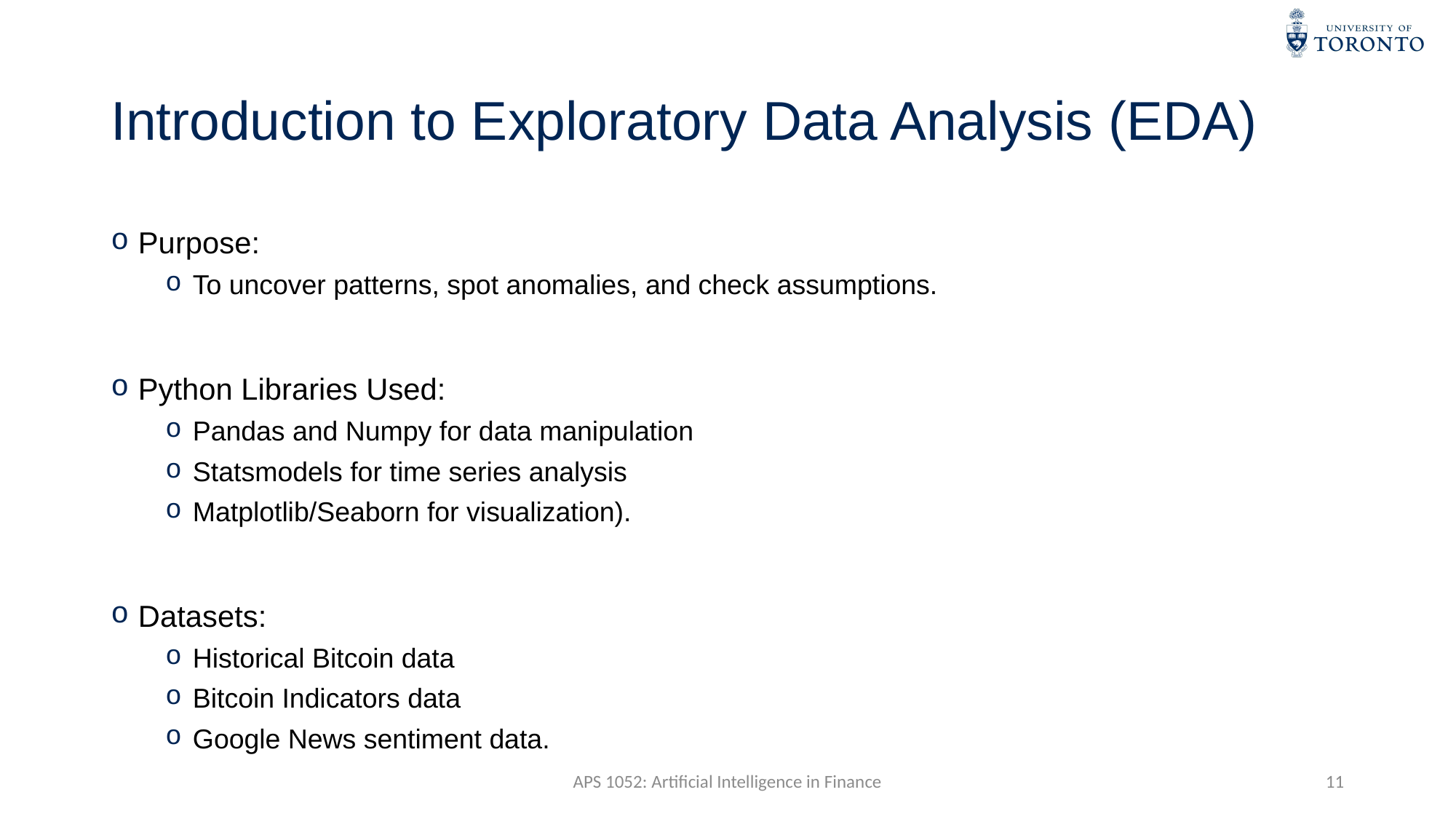

# Introduction to Exploratory Data Analysis (EDA)
Purpose:
To uncover patterns, spot anomalies, and check assumptions.

Python Libraries Used:
Pandas and Numpy for data manipulation
Statsmodels for time series analysis
Matplotlib/Seaborn for visualization).

Datasets:
Historical Bitcoin data
Bitcoin Indicators data
Google News sentiment data.
APS 1052: Artificial Intelligence in Finance
11